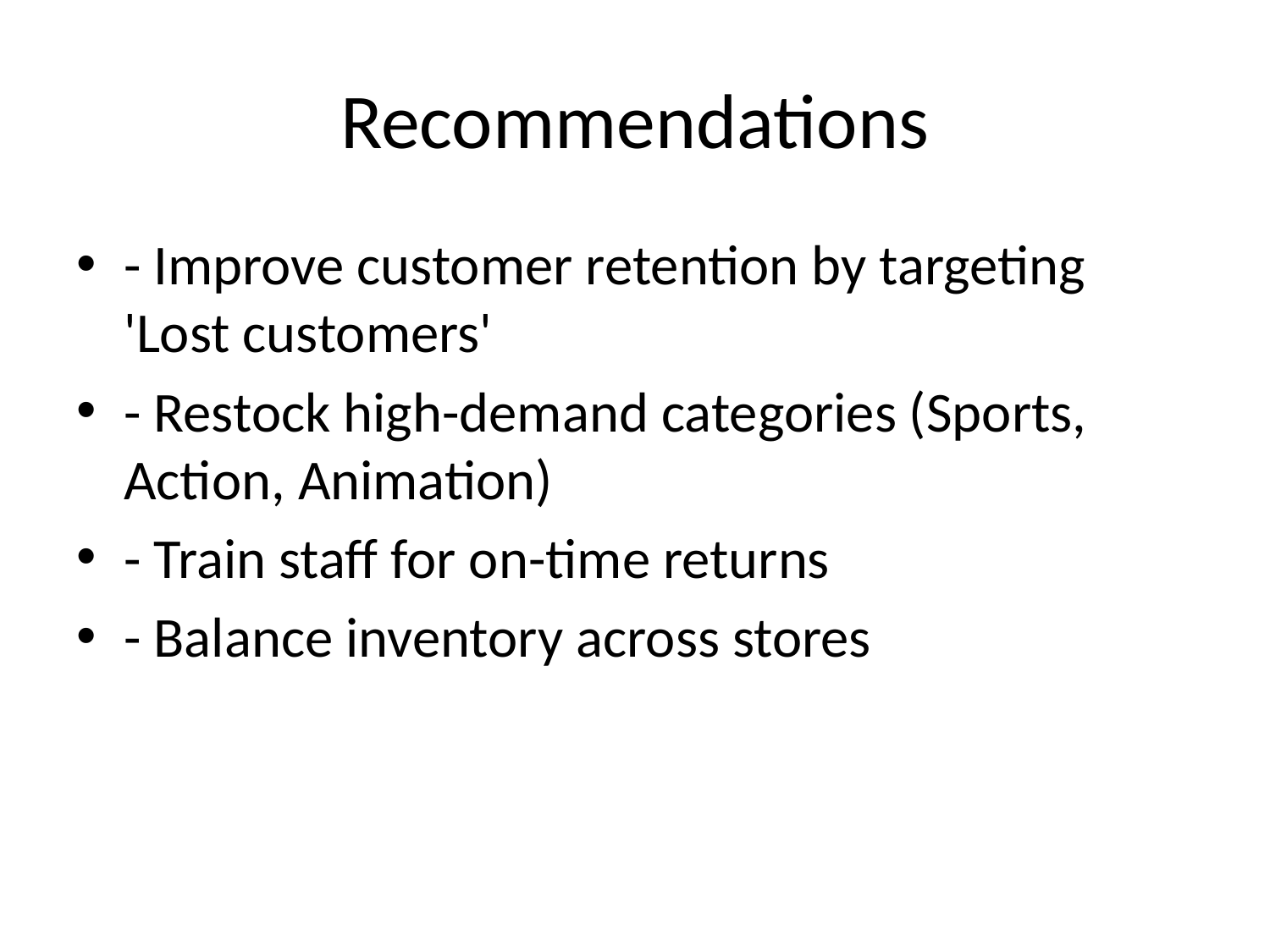

# Recommendations
- Improve customer retention by targeting 'Lost customers'
- Restock high-demand categories (Sports, Action, Animation)
- Train staff for on-time returns
- Balance inventory across stores